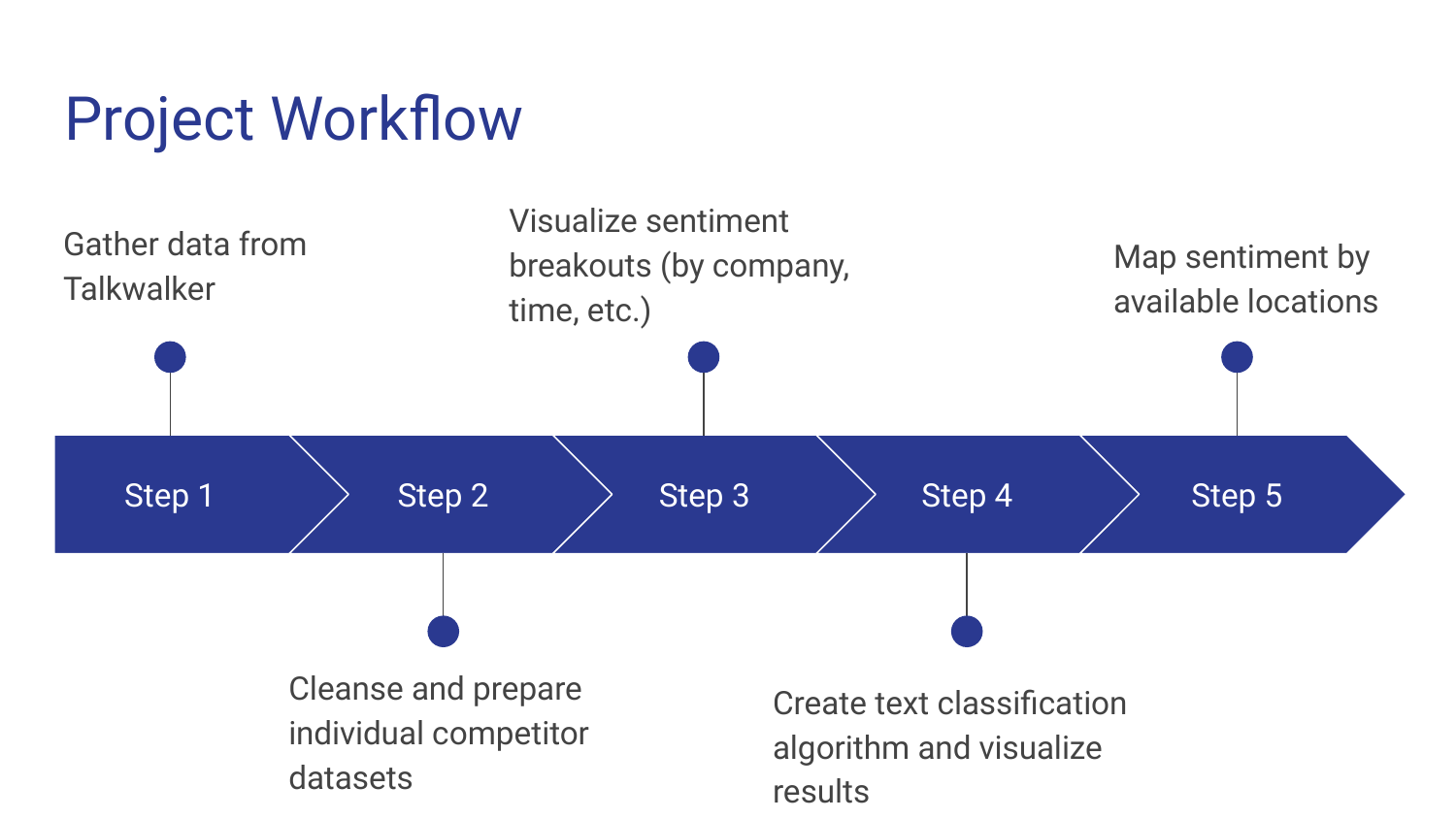

Project Workflow
Visualize sentiment  breakouts (by company, time, etc.)
Gather data from Talkwalker
Map sentiment by available locations

Step 1
Step 2
Step 3
Step 4
Step 5

Cleanse and prepare individual competitor datasets
Create text classification algorithm and visualize results